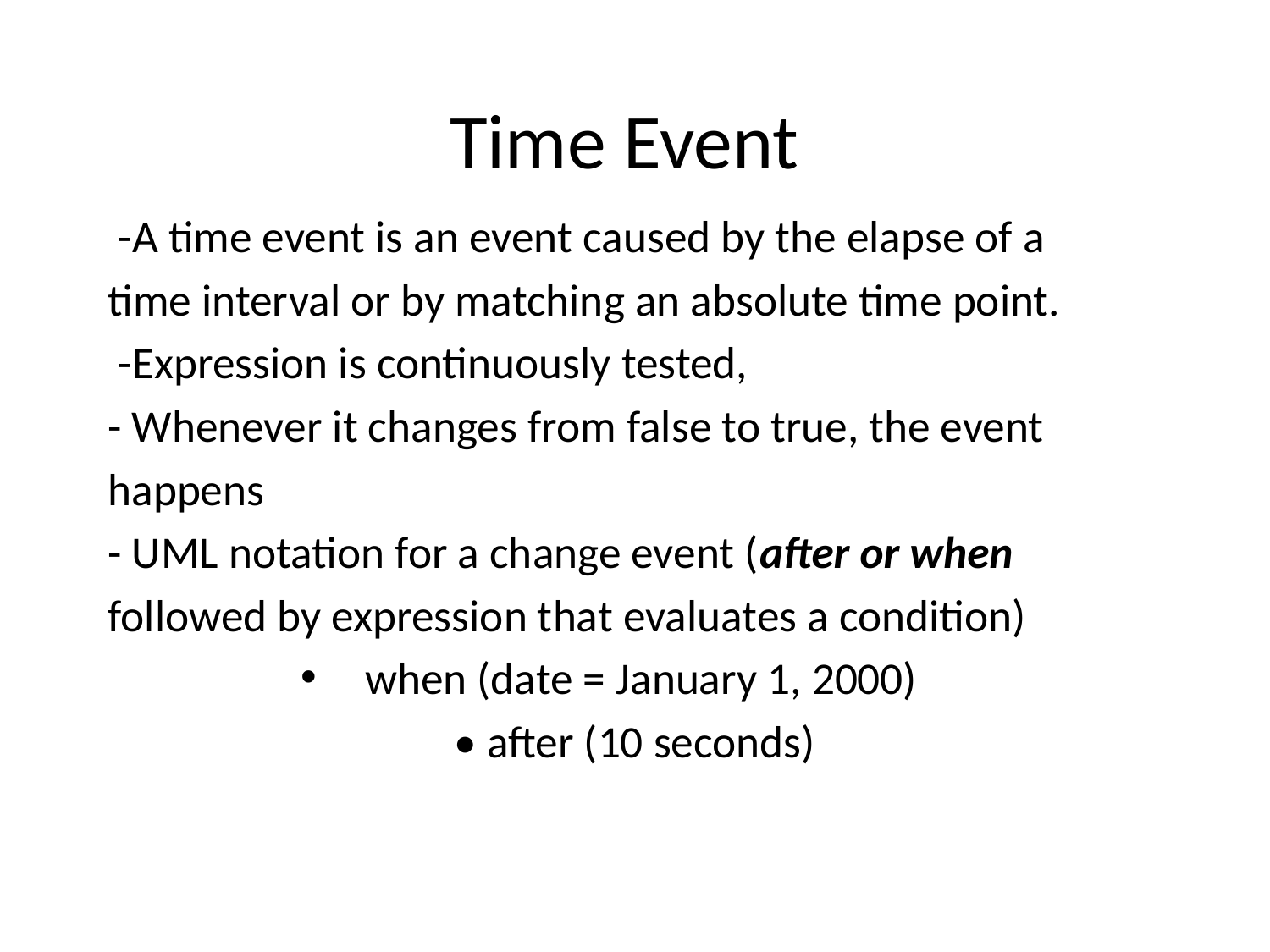

# Time Event
 -A time event is an event caused by the elapse of a
time interval or by matching an absolute time point.
 -Expression is continuously tested,
- Whenever it changes from false to true, the event
happens
- UML notation for a change event (after or when
followed by expression that evaluates a condition)
when (date = January 1, 2000)
• after (10 seconds)